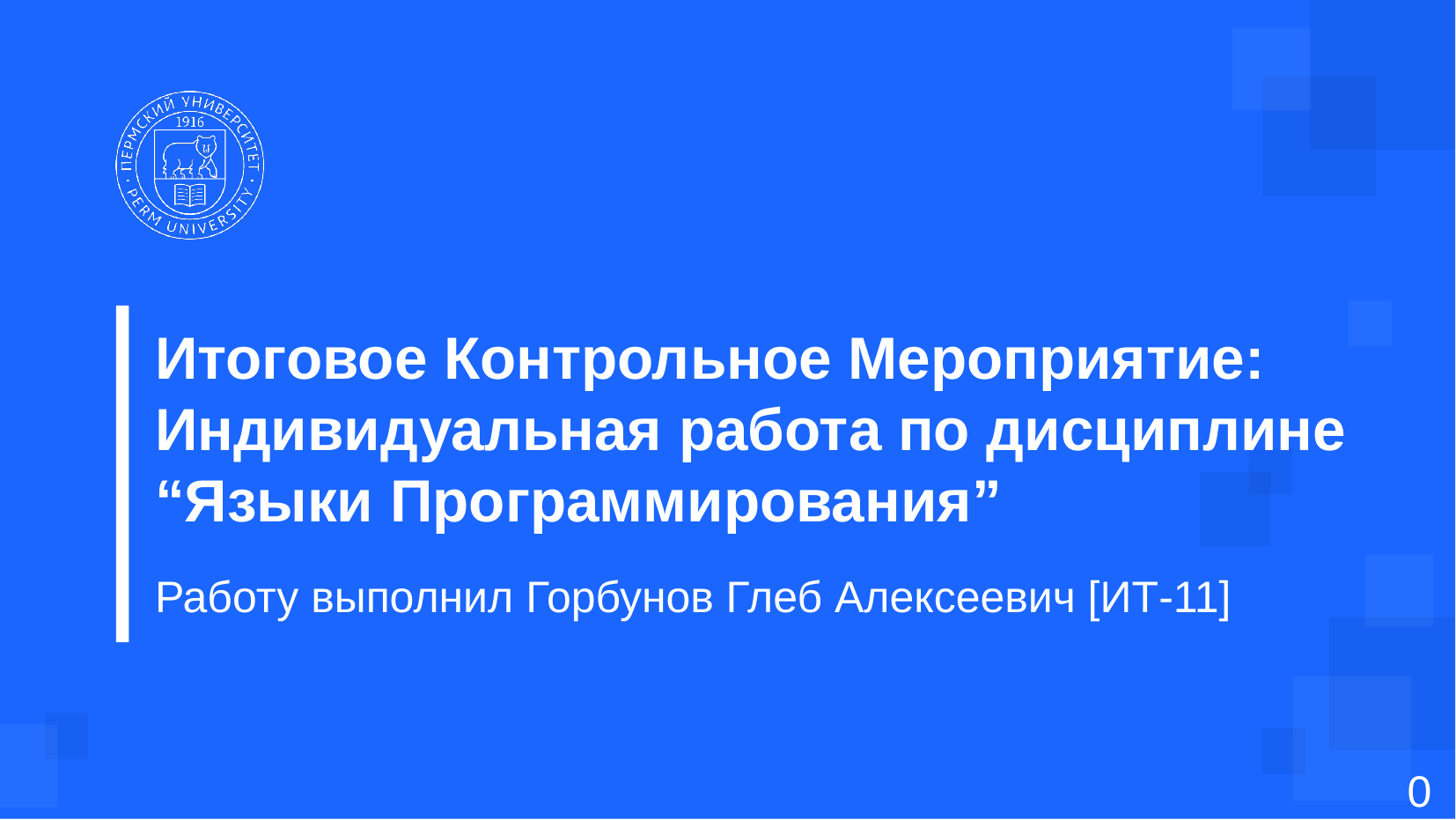

# Итоговое Контрольное Мероприятие: Индивидуальная работа по дисциплине “Языки Программирования”
Работу выполнил Горбунов Глеб Алексеевич [ИТ-11]
0